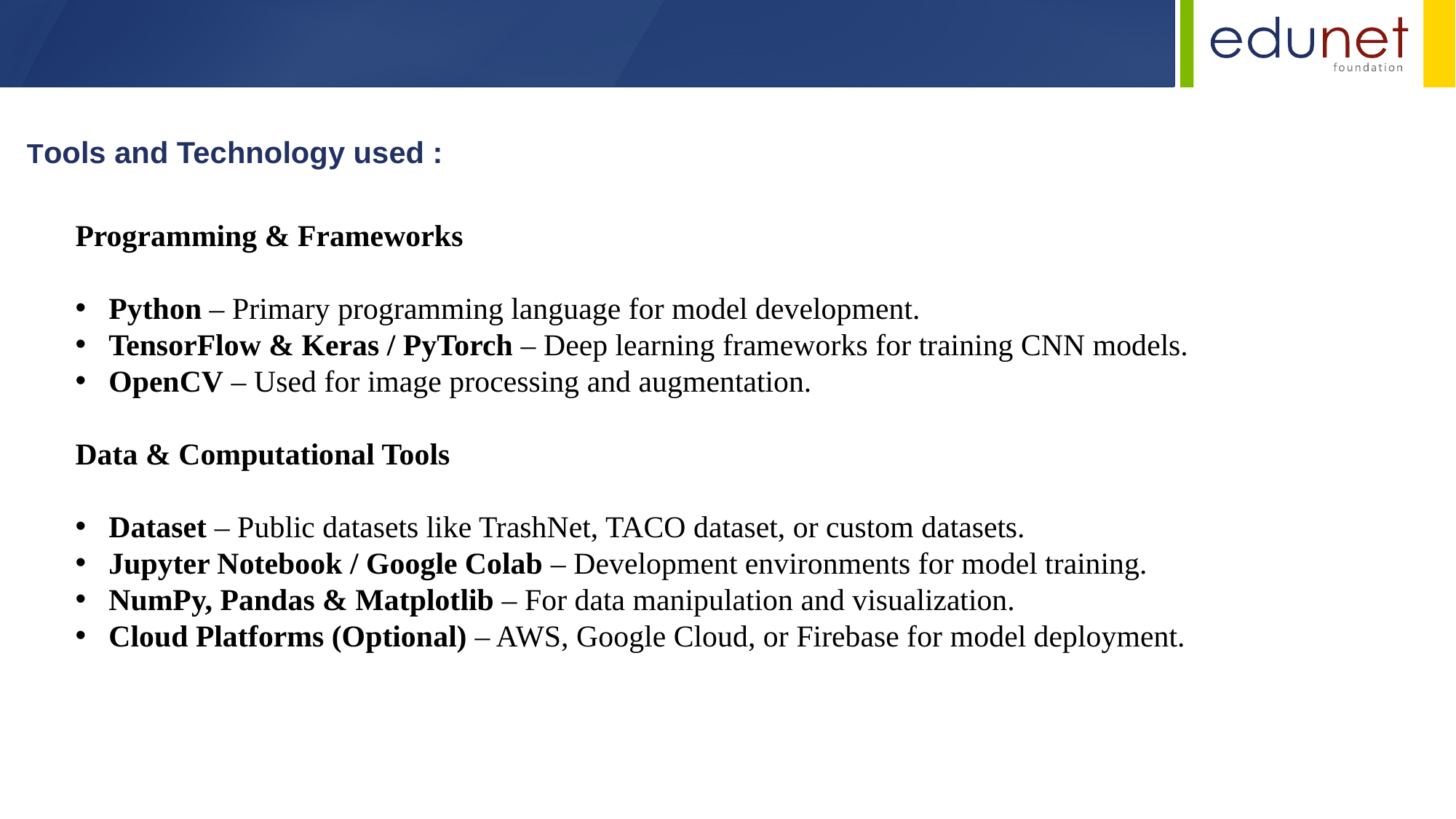

Tools and Technology used :
Programming & Frameworks

 Python – Primary programming language for model development.
 TensorFlow & Keras / PyTorch – Deep learning frameworks for training CNN models.
 OpenCV – Used for image processing and augmentation.

Data & Computational Tools

 Dataset – Public datasets like TrashNet, TACO dataset, or custom datasets.
 Jupyter Notebook / Google Colab – Development environments for model training.
 NumPy, Pandas & Matplotlib – For data manipulation and visualization.
 Cloud Platforms (Optional) – AWS, Google Cloud, or Firebase for model deployment.